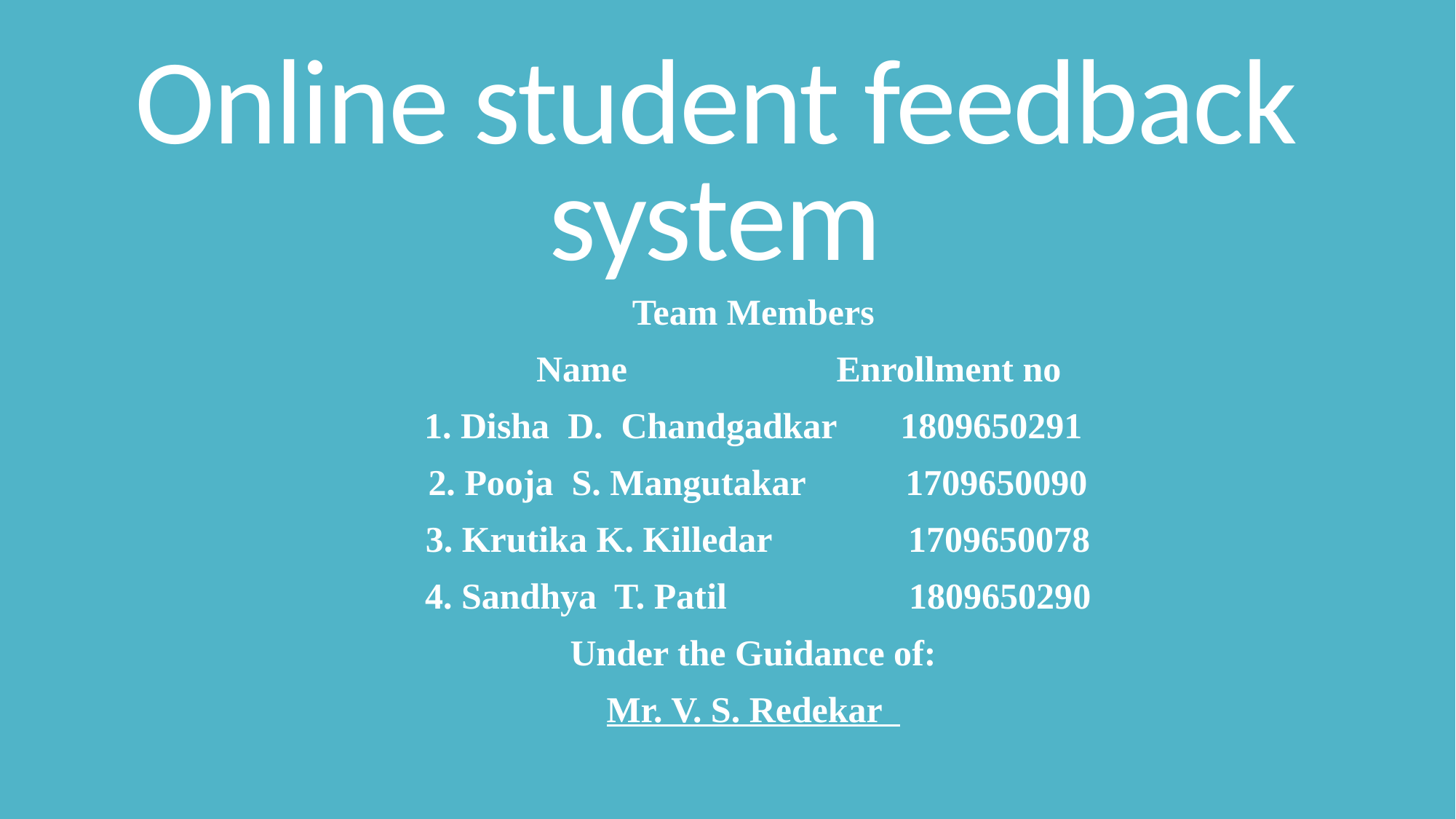

# Online student feedback system
Team Members
          Name                       Enrollment no
1. Disha  D.  Chandgadkar       1809650291
 2. Pooja  S. Mangutakar           1709650090
 3. Krutika K. Killedar               1709650078
 4. Sandhya  T. Patil                    1809650290
Under the Guidance of:
Mr. V. S. Redekar